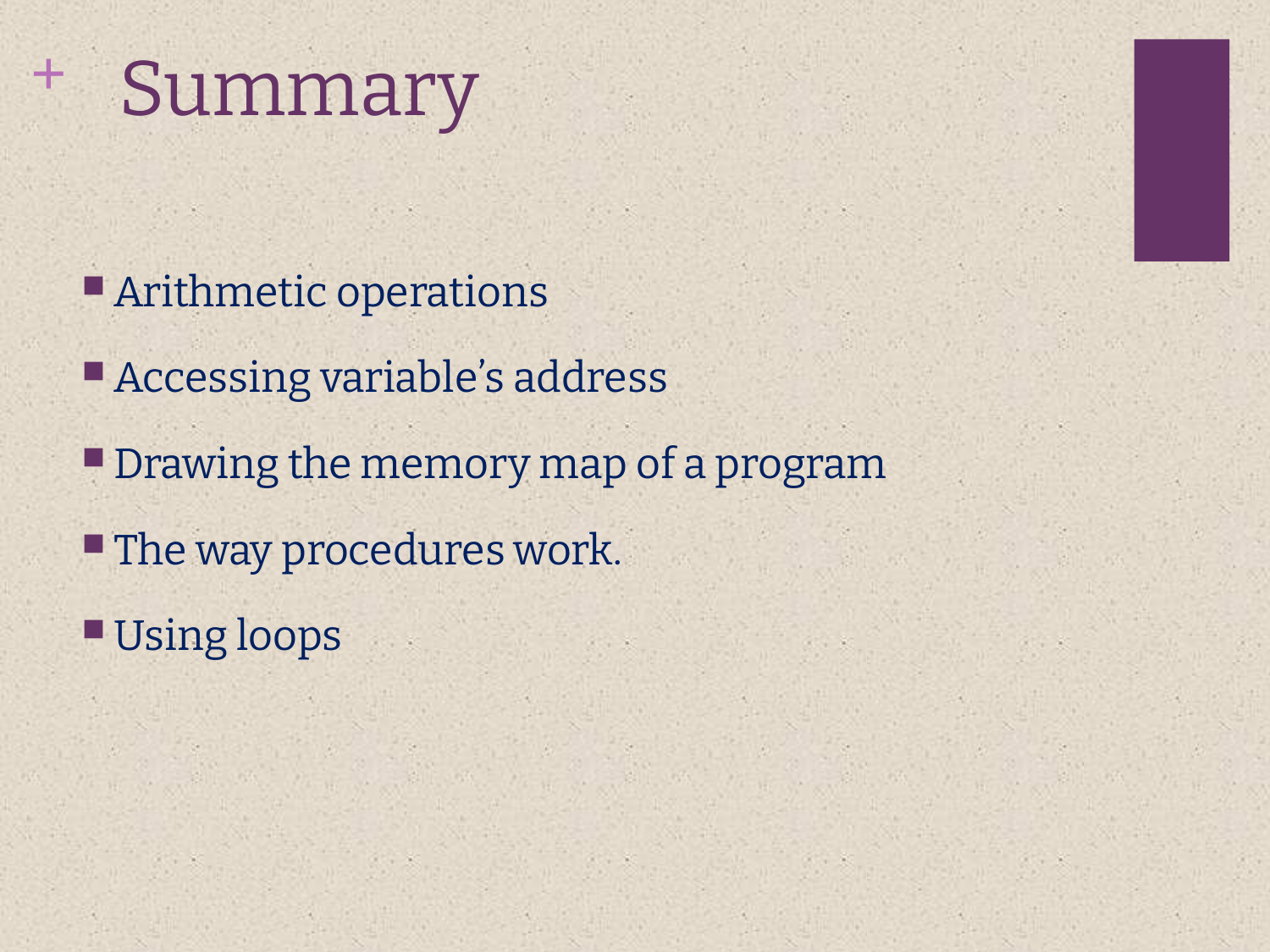

# Summary
Arithmetic operations
Accessing variable’s address
Drawing the memory map of a program
The way procedures work.
Using loops